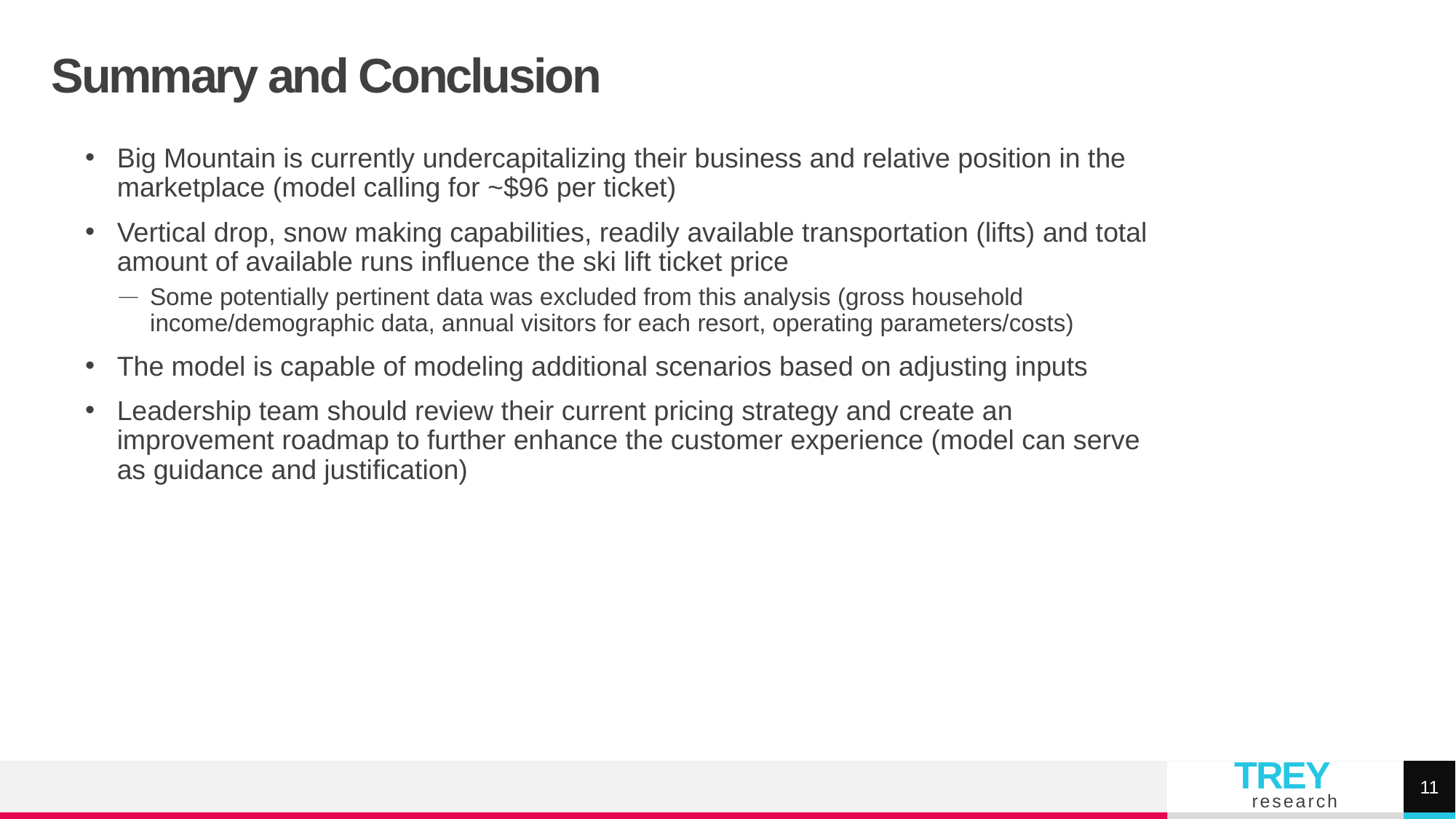

# Summary and Conclusion
Big Mountain is currently undercapitalizing their business and relative position in the marketplace (model calling for ~$96 per ticket)
Vertical drop, snow making capabilities, readily available transportation (lifts) and total amount of available runs influence the ski lift ticket price
Some potentially pertinent data was excluded from this analysis (gross household income/demographic data, annual visitors for each resort, operating parameters/costs)
The model is capable of modeling additional scenarios based on adjusting inputs
Leadership team should review their current pricing strategy and create an improvement roadmap to further enhance the customer experience (model can serve as guidance and justification)

11